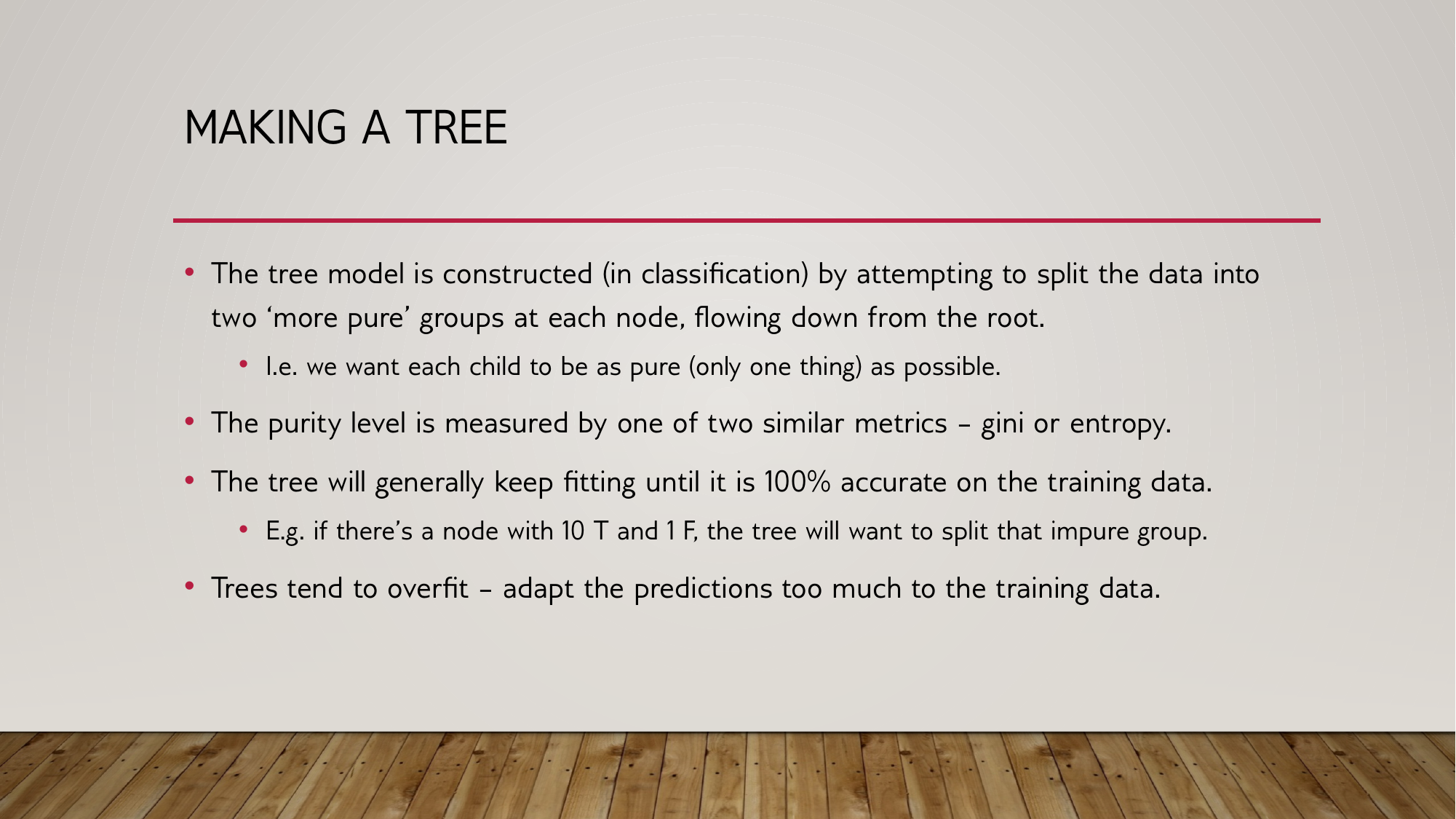

# Making a Tree
The tree model is constructed (in classification) by attempting to split the data into two ‘more pure’ groups at each node, flowing down from the root.
I.e. we want each child to be as pure (only one thing) as possible.
The purity level is measured by one of two similar metrics – gini or entropy.
The tree will generally keep fitting until it is 100% accurate on the training data.
E.g. if there’s a node with 10 T and 1 F, the tree will want to split that impure group.
Trees tend to overfit – adapt the predictions too much to the training data.